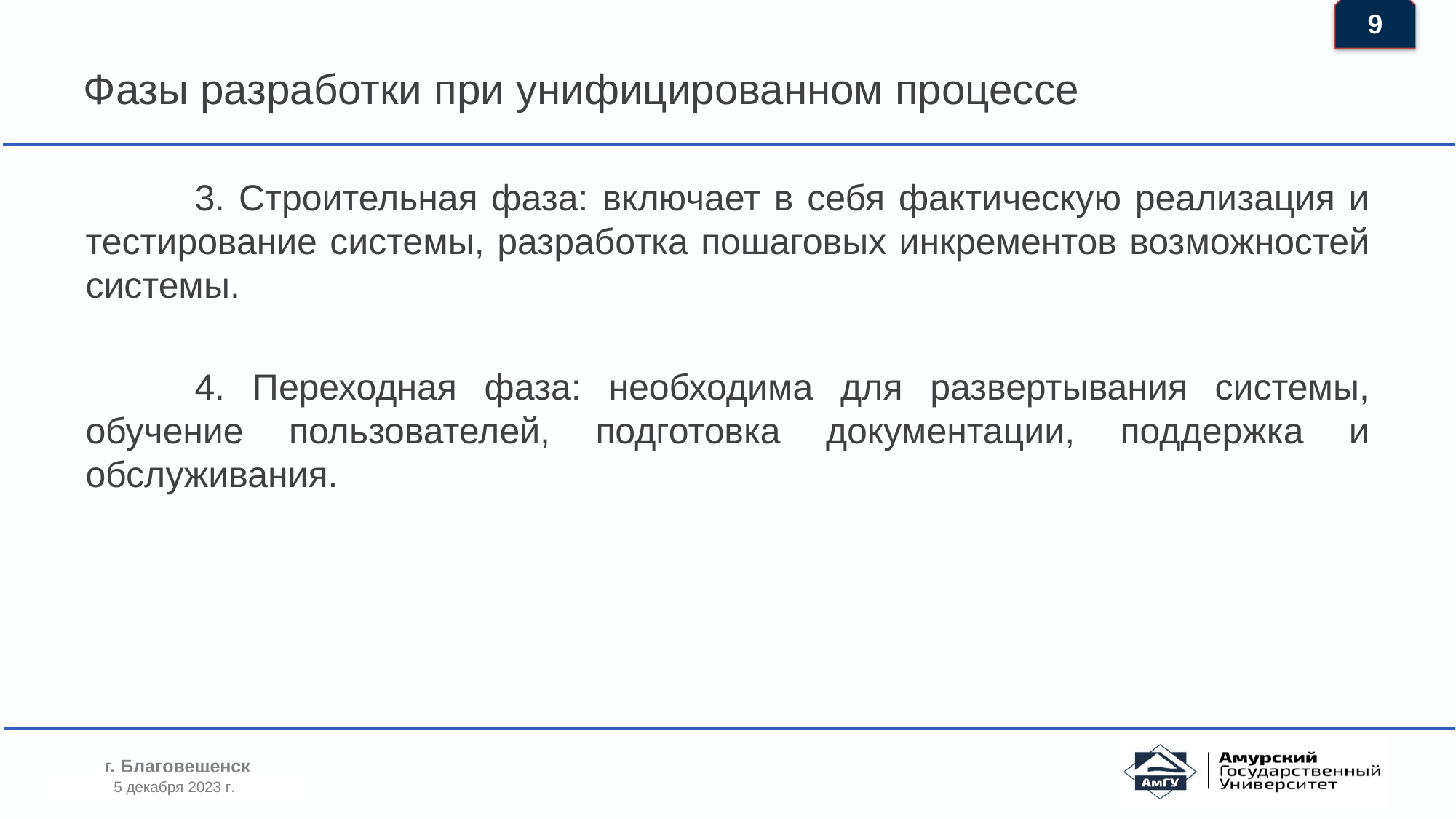

9
# Фазы разработки при унифицированном процессе
	3. Строительная фаза: включает в себя фактическую реализация и тестирование системы, разработка пошаговых инкрементов возможностей системы.

	4. Переходная фаза: необходима для развертывания системы, обучение пользователей, подготовка документации, поддержка и обслуживания.

5 декабря 2023 г.